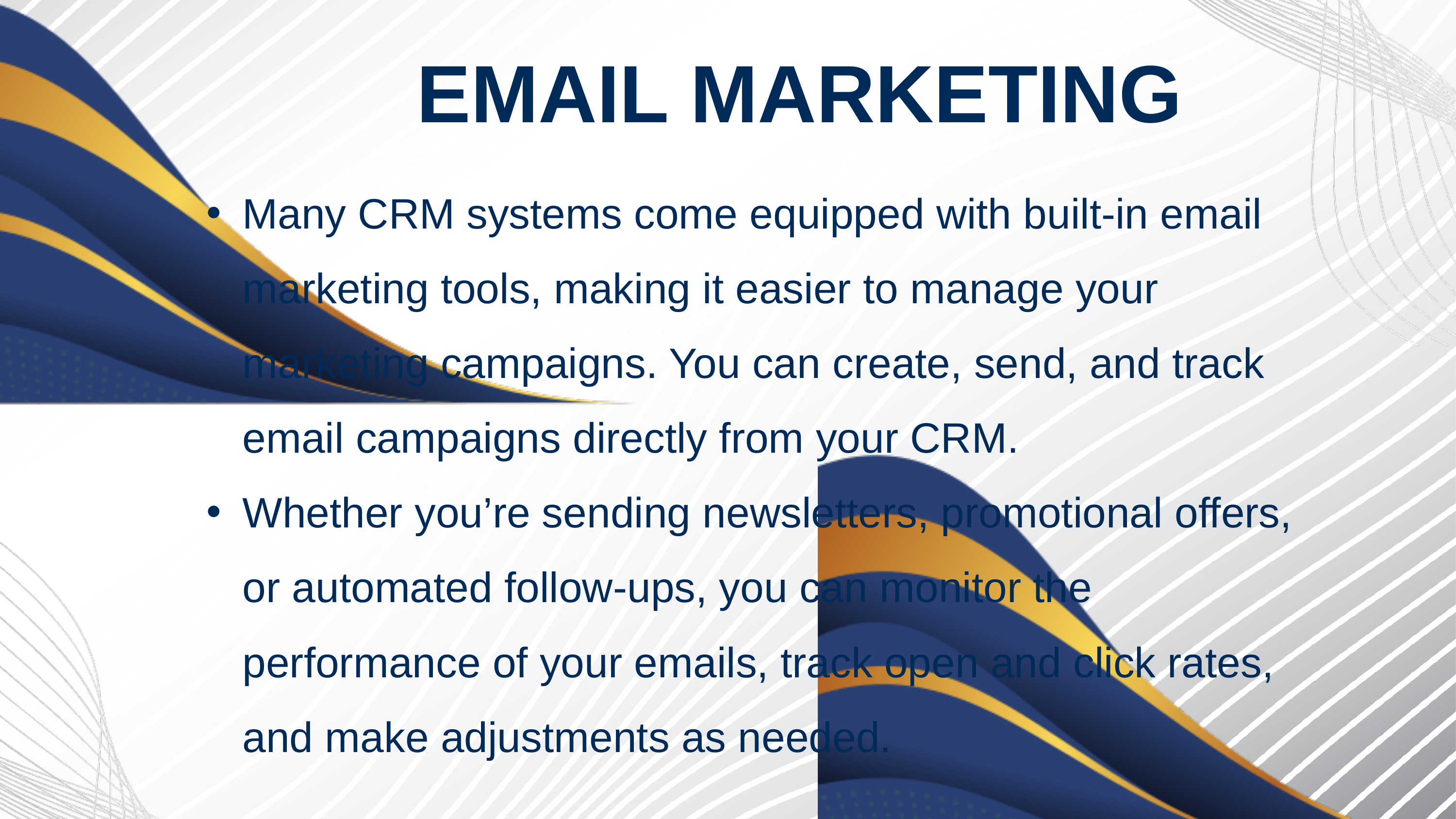

EMAIL MARKETING

Many CRM systems come equipped with built-in email marketing tools, making it easier to manage your marketing campaigns. You can create, send, and track email campaigns directly from your CRM.
Whether you’re sending newsletters, promotional offers, or automated follow-ups, you can monitor the performance of your emails, track open and click rates, and make adjustments as needed.